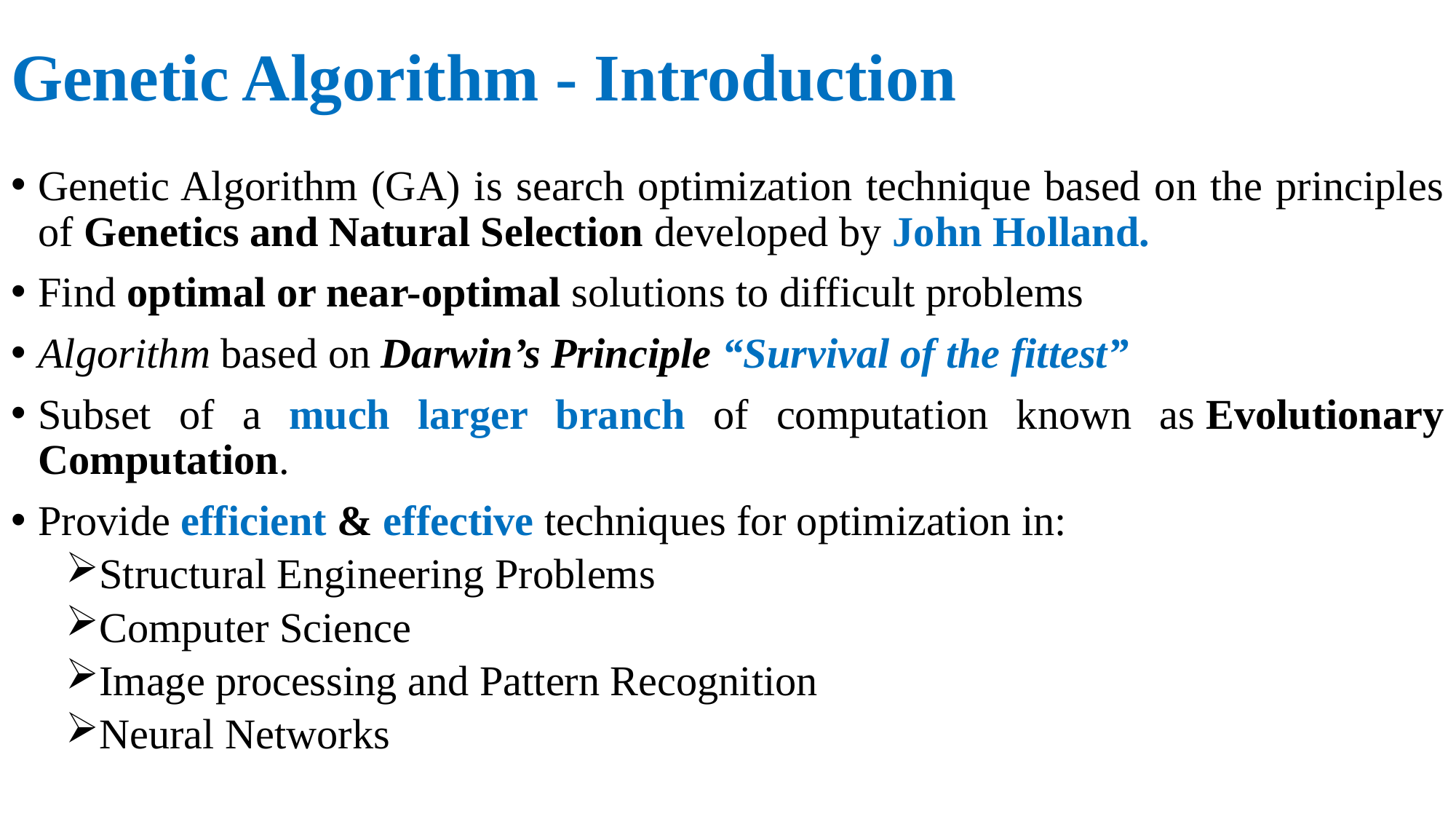

# Genetic Algorithm - Introduction
Genetic Algorithm (GA) is search optimization technique based on the principles of Genetics and Natural Selection developed by John Holland.
Find optimal or near-optimal solutions to difficult problems
Algorithm based on Darwin’s Principle “Survival of the fittest”
Subset of a much larger branch of computation known as Evolutionary Computation.
Provide efficient & effective techniques for optimization in:
Structural Engineering Problems
Computer Science
Image processing and Pattern Recognition
Neural Networks